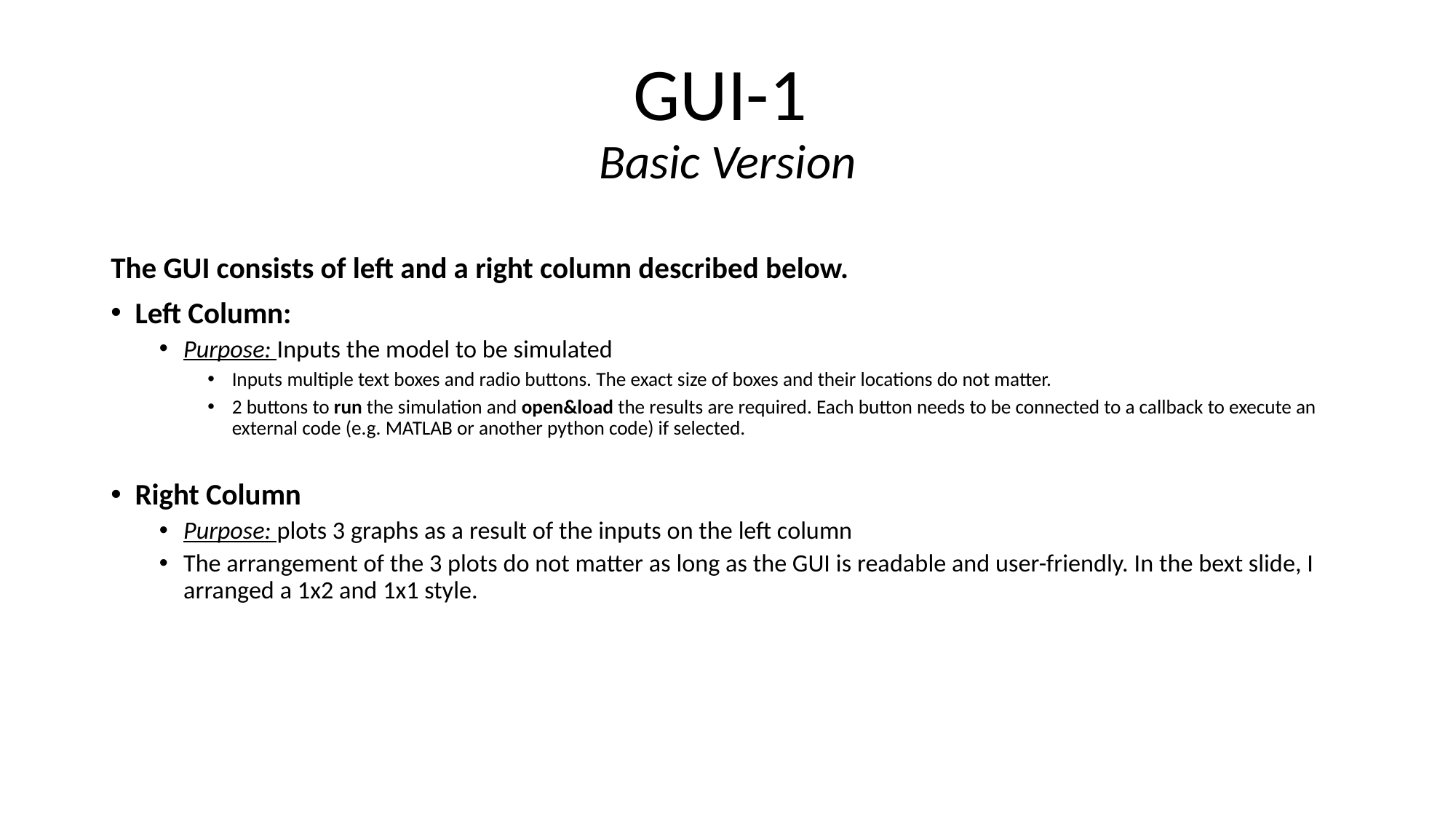

# GUI-1 Basic Version
The GUI consists of left and a right column described below.
Left Column:
Purpose: Inputs the model to be simulated
Inputs multiple text boxes and radio buttons. The exact size of boxes and their locations do not matter.
2 buttons to run the simulation and open&load the results are required. Each button needs to be connected to a callback to execute an external code (e.g. MATLAB or another python code) if selected.

Right Column
Purpose: plots 3 graphs as a result of the inputs on the left column
The arrangement of the 3 plots do not matter as long as the GUI is readable and user-friendly. In the bext slide, I arranged a 1x2 and 1x1 style.